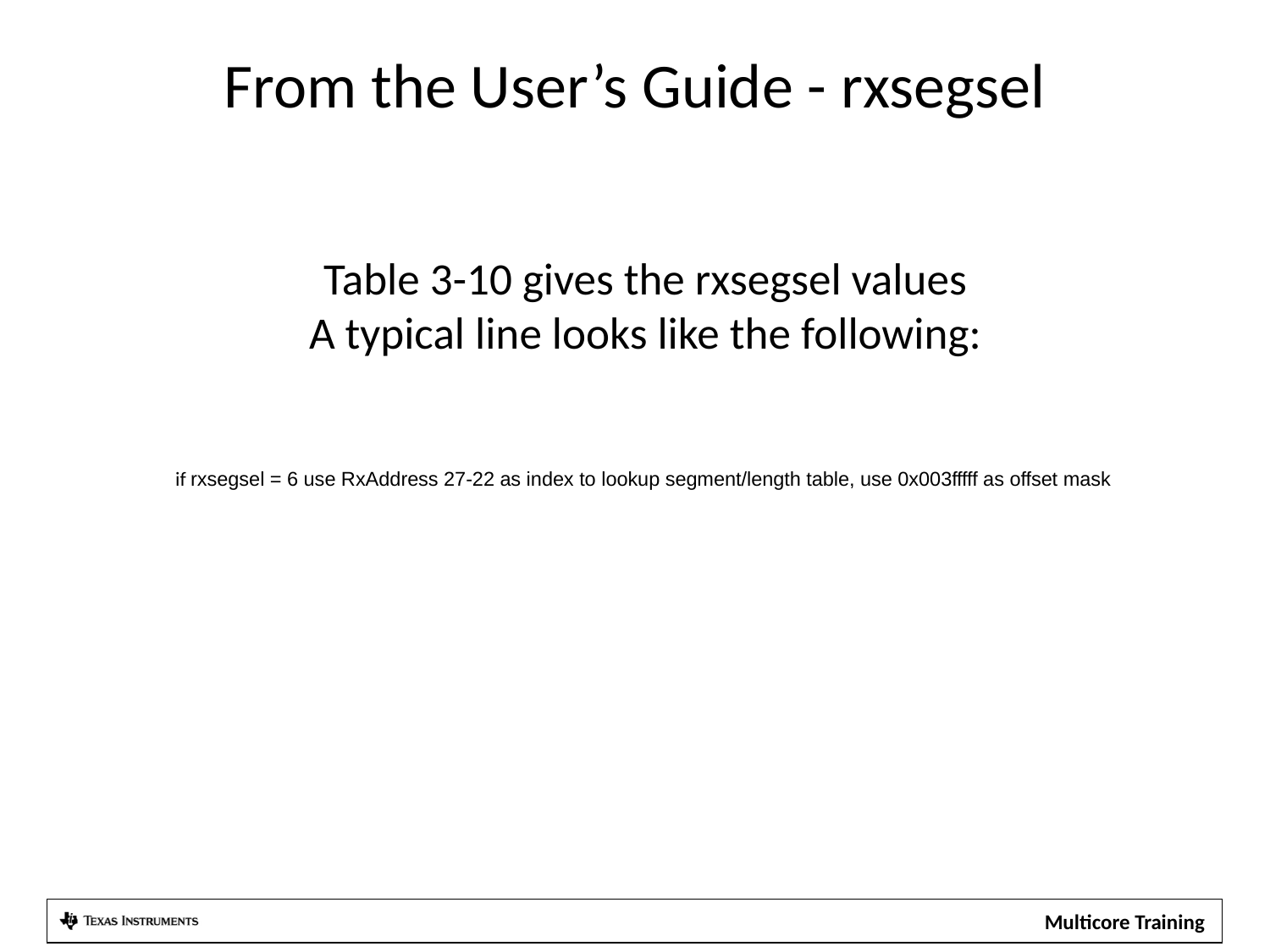

# From the User’s Guide - rxsegsel
Table 3-10 gives the rxsegsel values
A typical line looks like the following:

if rxsegsel = 6 use RxAddress 27-22 as index to lookup segment/length table, use 0x003fffff as offset mask